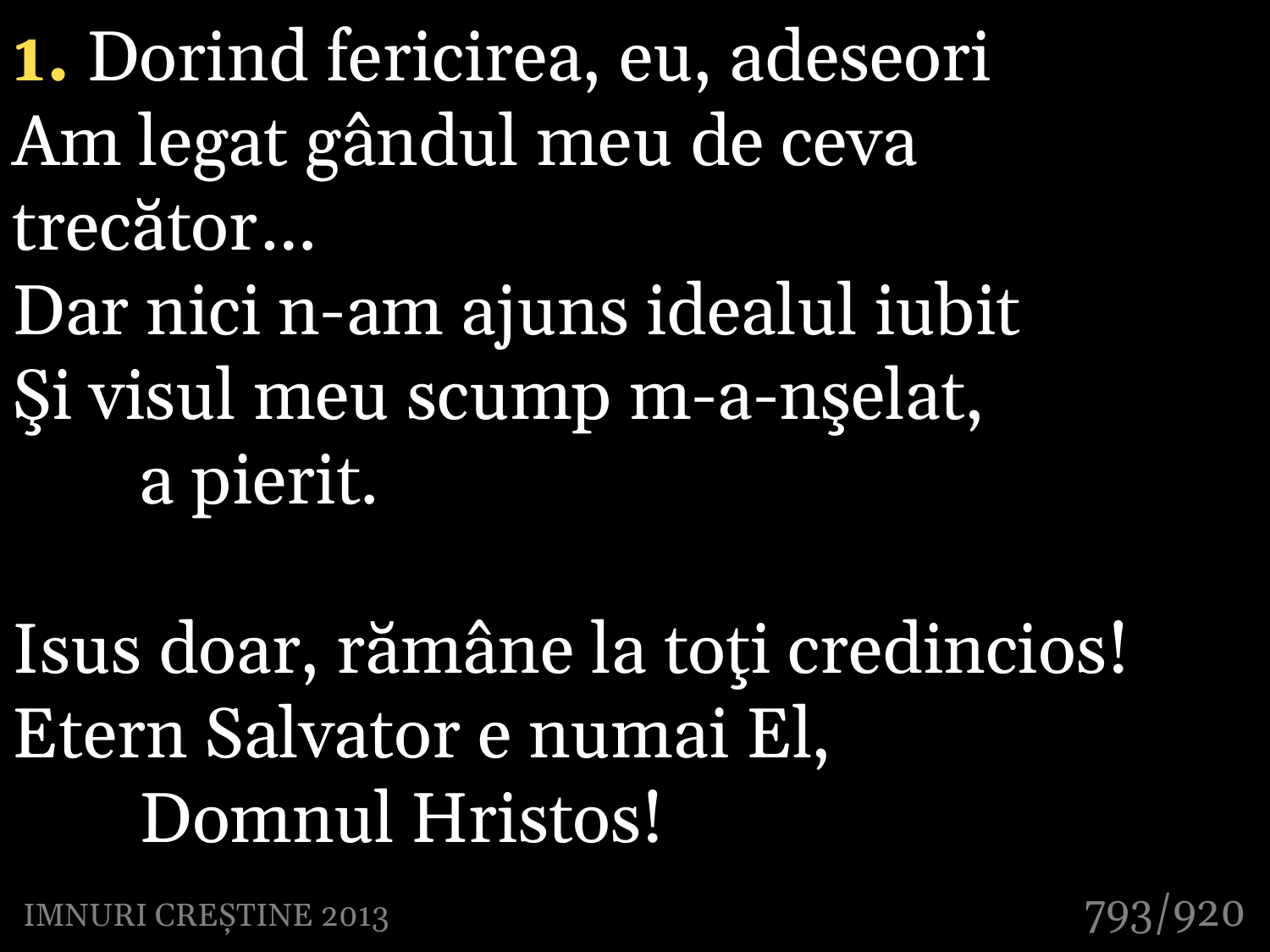

1. Dorind fericirea, eu, adeseori
Am legat gândul meu de ceva 	trecător…
Dar nici n-am ajuns idealul iubit
Şi visul meu scump m-a-nşelat,
	a pierit.

Isus doar, rămâne la toţi credincios!
Etern Salvator e numai El,
	Domnul Hristos!
793/920
IMNURI CREȘTINE 2013